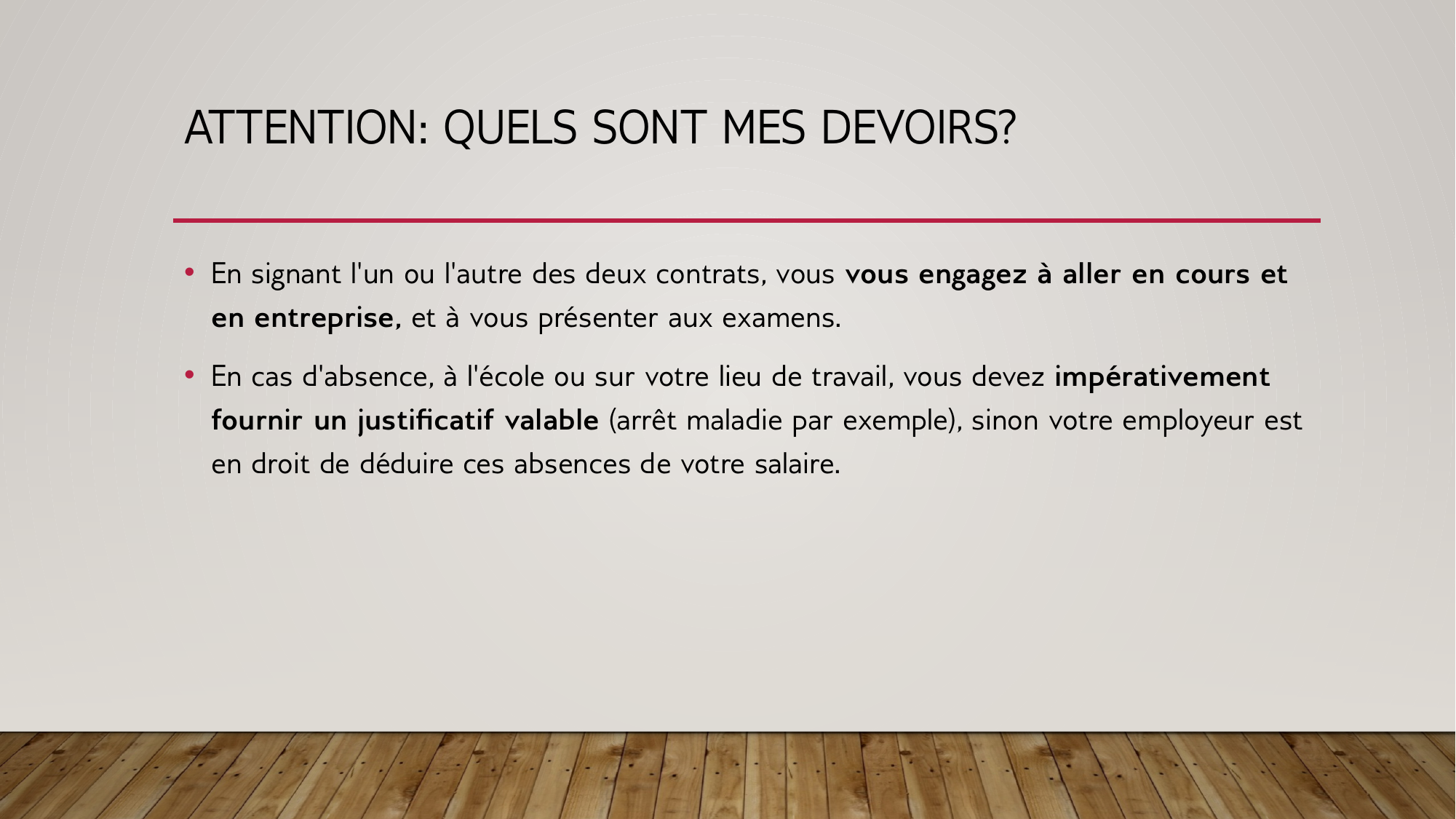

# Attention: quels sont mes devoirs?
En signant l'un ou l'autre des deux contrats, vous vous engagez à aller en cours et en entreprise, et à vous présenter aux examens.
En cas d'absence, à l'école ou sur votre lieu de travail, vous devez impérativement fournir un justificatif valable (arrêt maladie par exemple), sinon votre employeur est en droit de déduire ces absences de votre salaire.